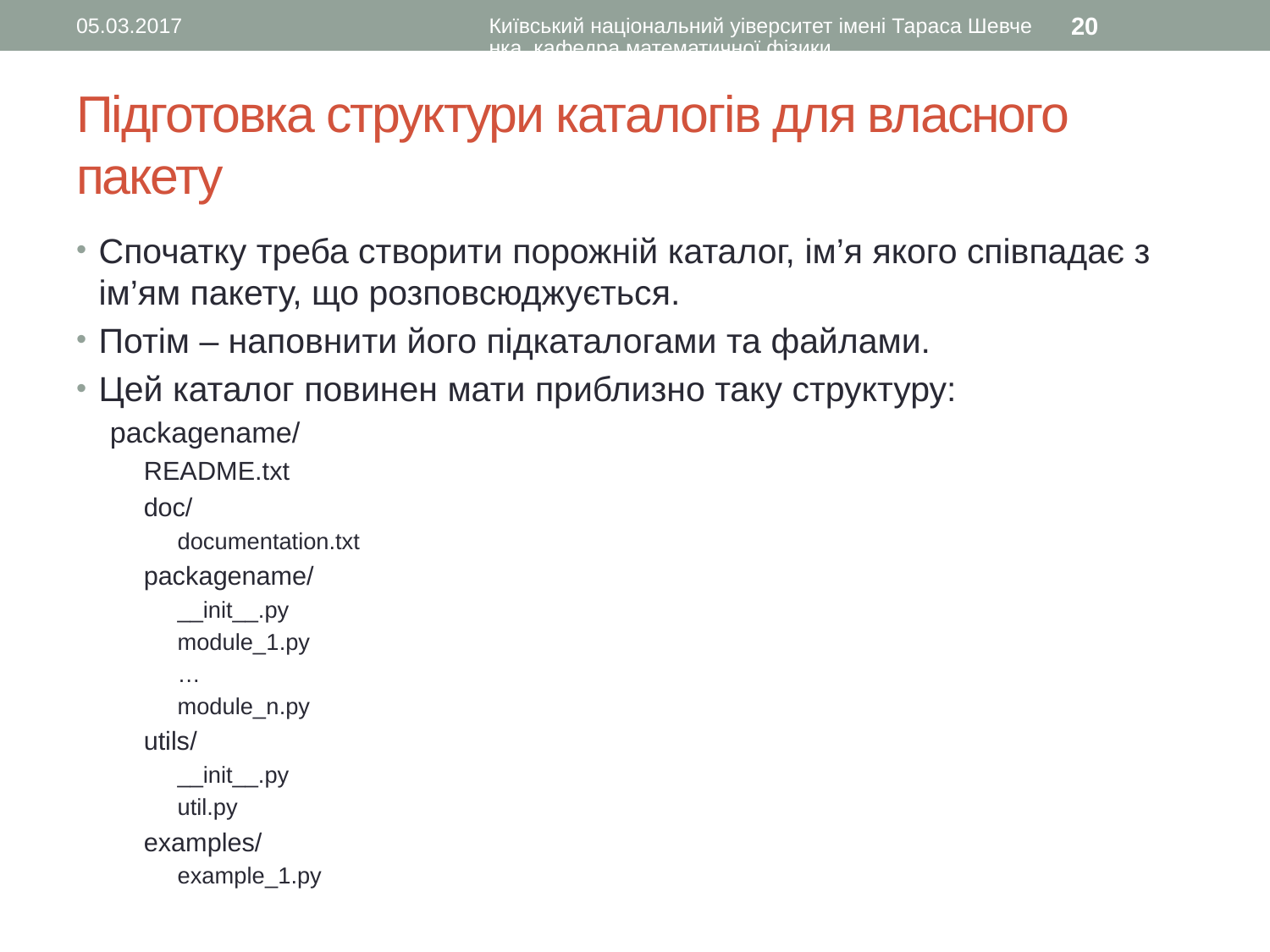

05.03.2017
Київський національний уіверситет імені Тараса Шевченка, кафедра математичної фізики
20
# Підготовка структури каталогів для власного пакету
Спочатку треба створити порожній каталог, ім’я якого співпадає з ім’ям пакету, що розповсюджується.
Потім – наповнити його підкаталогами та файлами.
Цей каталог повинен мати приблизно таку структуру:
packagename/
README.txt
doc/
documentation.txt
packagename/
__init__.py
module_1.py
…
module_n.py
utils/
__init__.py
util.py
examples/
example_1.py